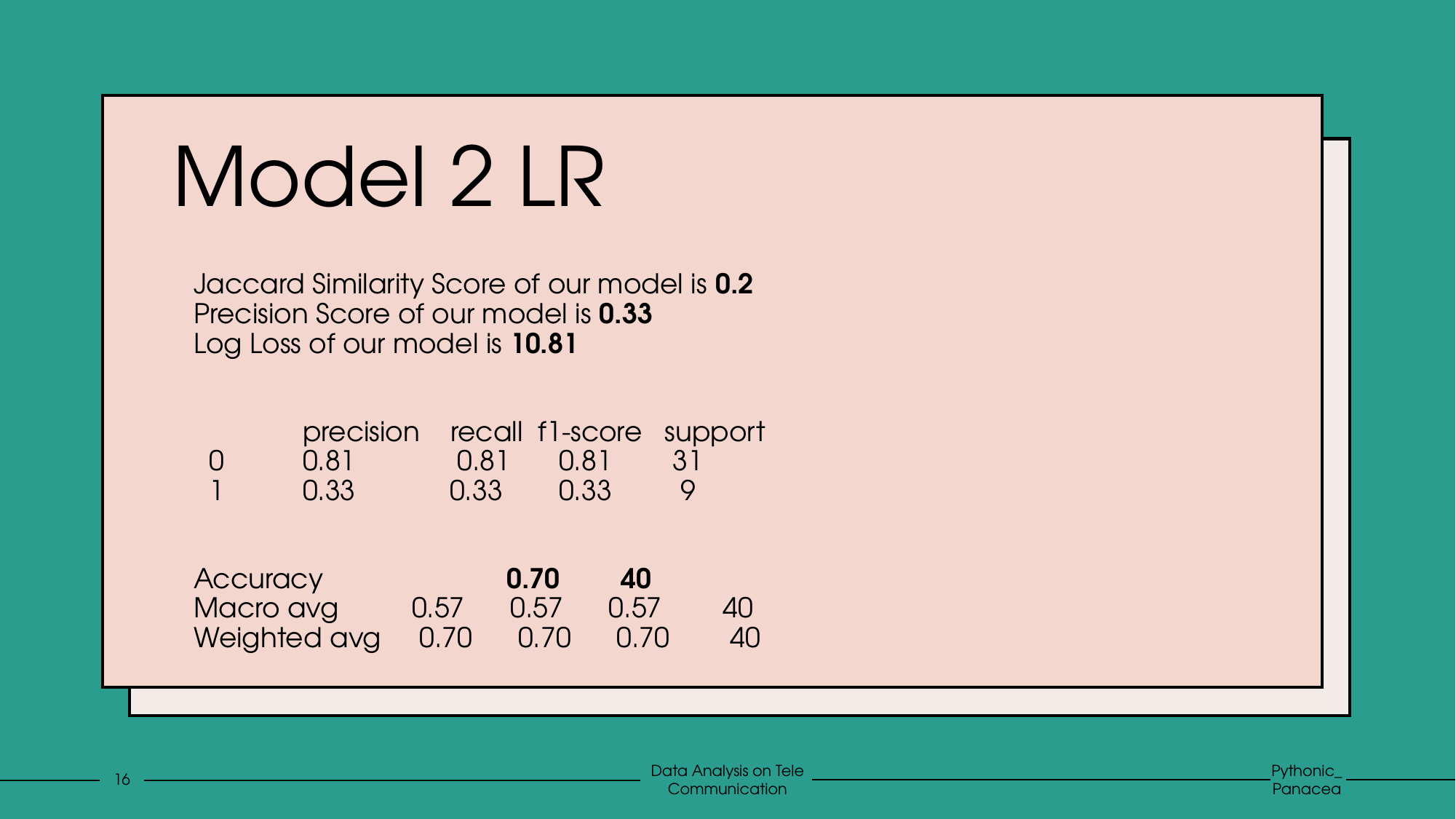

Model 2 LR
# Jaccard Similarity Score of our model is 0.2 Precision Score of our model is 0.33 Log Loss of our model is 10.81 precision    recall  f1-score   support 0       	0.81	      0.81 	     0.81        31 1       	0.33 	     0.33 	     0.33         9 Accuracy                        0.70        40 Macro avg       	0.57      0.57      0.57        40 Weighted avg     0.70      0.70      0.70        40
16
Data Analysis on Tele Communication
Pythonic_Panacea